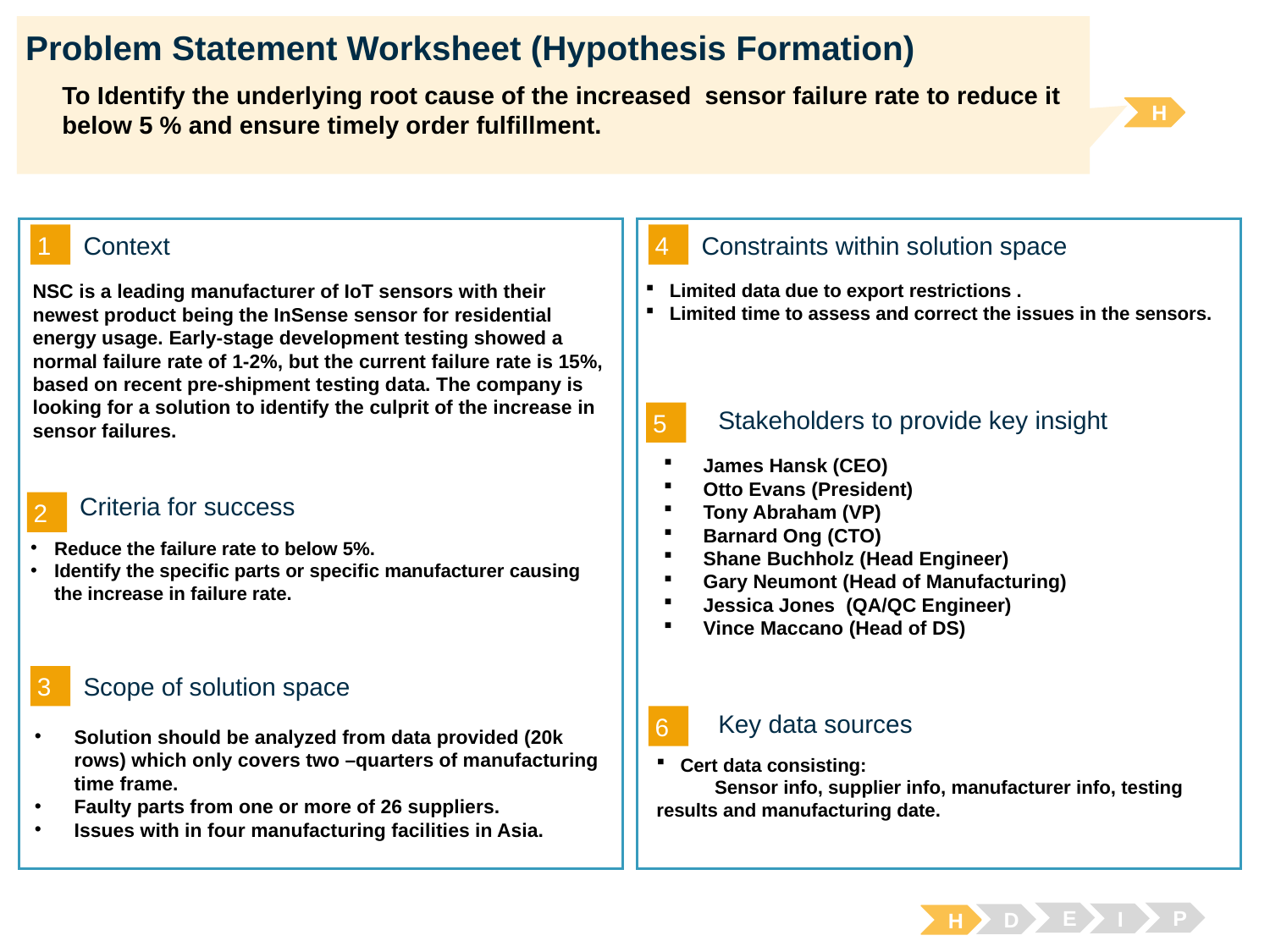

# Problem Statement Worksheet (Hypothesis Formation)
To Identify the underlying root cause of the increased  sensor failure rate to reduce it below 5 % and ensure timely order fulfillment.
H

1
4
Context
Constraints within solution space
Limited data due to export restrictions .
Limited time to assess and correct the issues in the sensors.

NSC is a leading manufacturer of IoT sensors with their newest product being the InSense sensor for residential energy usage. Early-stage development testing showed a normal failure rate of 1-2%, but the current failure rate is 15%, based on recent pre-shipment testing data. The company is looking for a solution to identify the culprit of the increase in sensor failures.

5
Stakeholders to provide key insight
James Hansk (CEO)
Otto Evans (President)
Tony Abraham (VP)
Barnard Ong (CTO)
Shane Buchholz (Head Engineer)
Gary Neumont (Head of Manufacturing)
Jessica Jones  (QA/QC Engineer)
Vince Maccano (Head of DS)

Criteria for success
2
Reduce the failure rate to below 5%.
Identify the specific parts or specific manufacturer causing the increase in failure rate.

3
Scope of solution space
6
Key data sources
Solution should be analyzed from data provided (20k rows) which only covers two –quarters of manufacturing time frame.
Faulty parts from one or more of 26 suppliers.
Issues with in four manufacturing facilities in Asia.

Cert data consisting:
           Sensor info, supplier info, manufacturer info, testing results and manufacturing date.

E
P
I
D
H